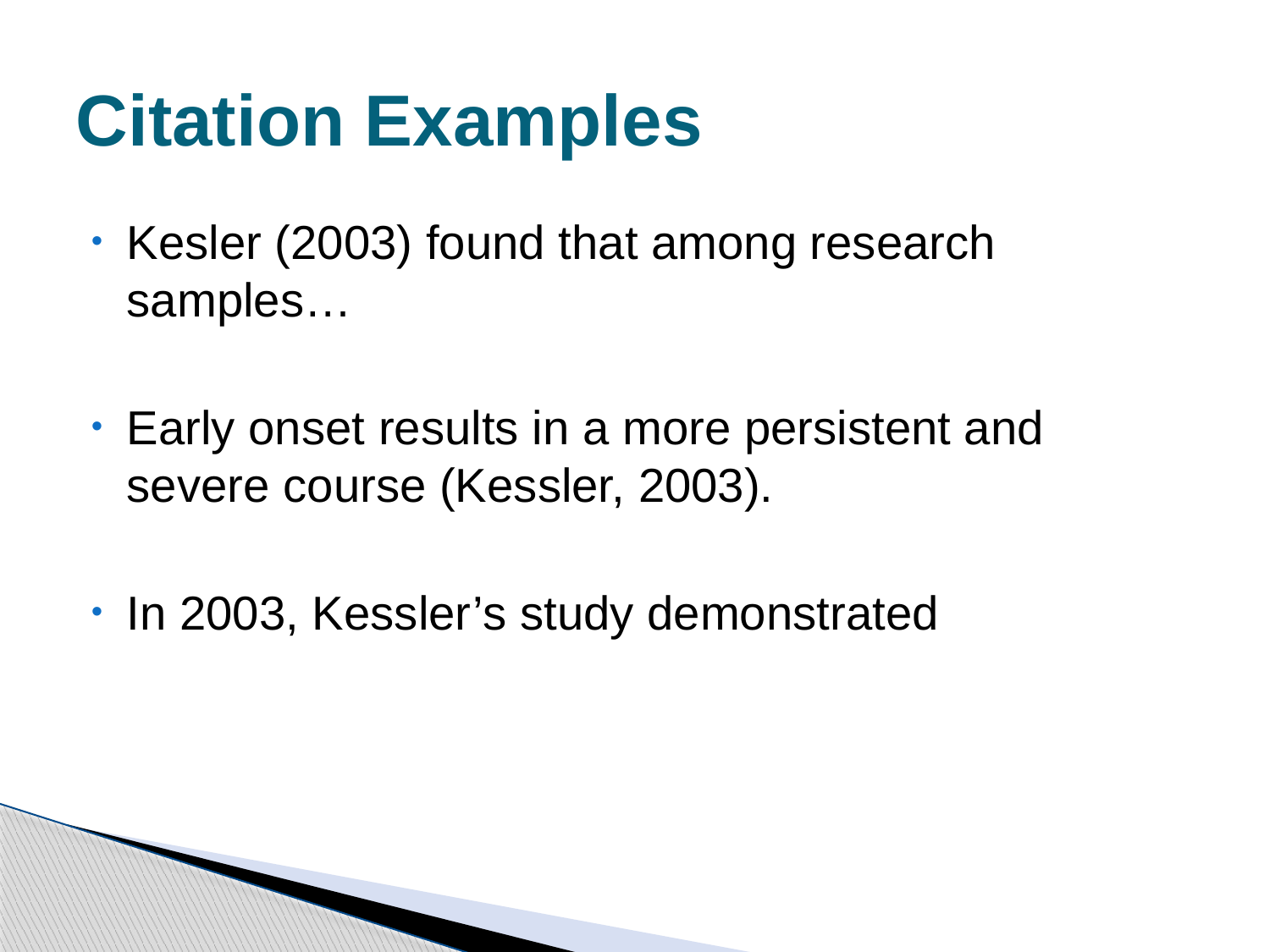

# Citation Examples
Kesler (2003) found that among research samples…

Early onset results in a more persistent and severe course (Kessler, 2003).

In 2003, Kessler’s study demonstrated